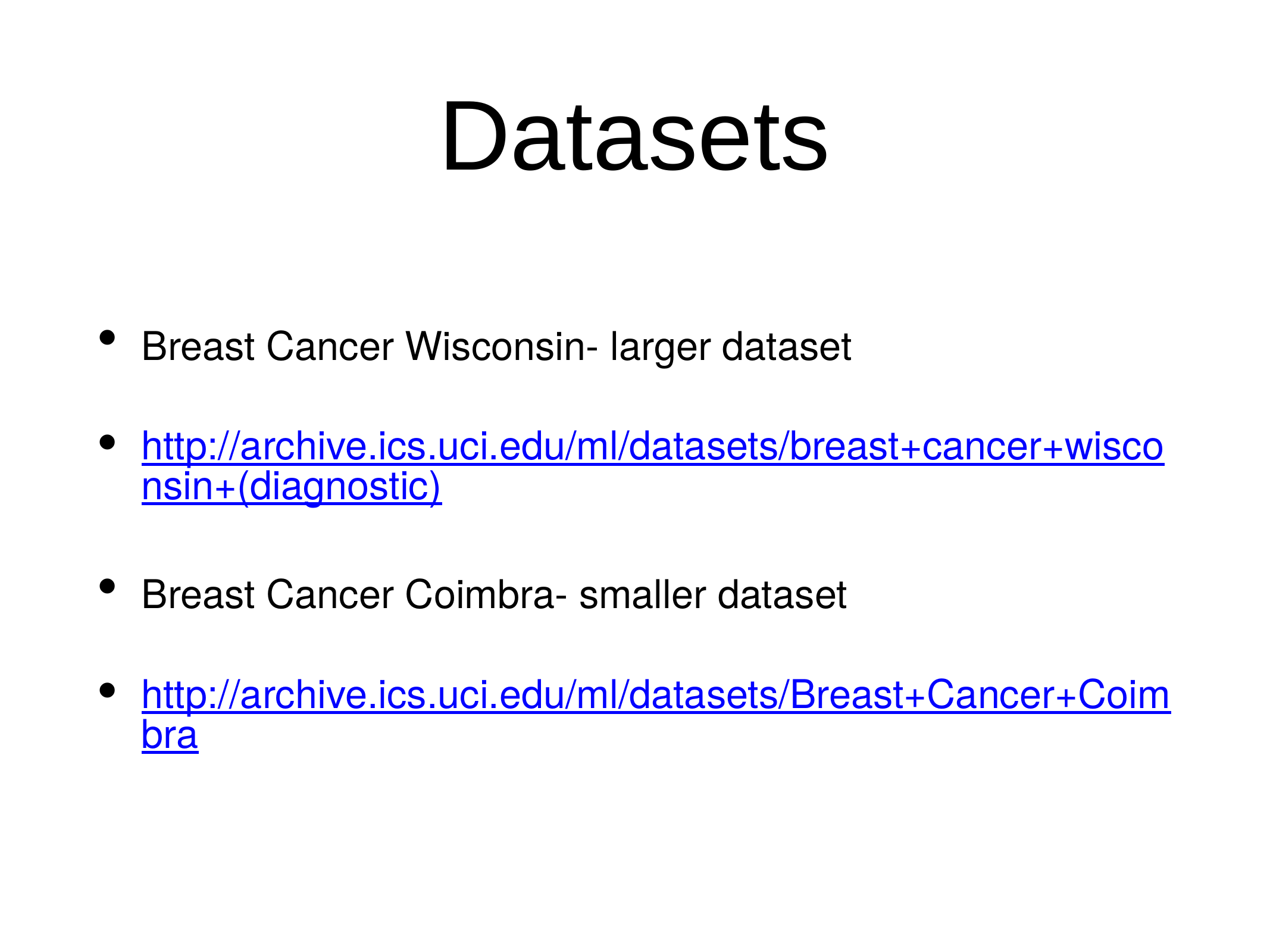

Datasets
Breast Cancer Wisconsin- larger dataset
http://archive.ics.uci.edu/ml/datasets/breast+cancer+wisconsin+(diagnostic)
Breast Cancer Coimbra- smaller dataset
http://archive.ics.uci.edu/ml/datasets/Breast+Cancer+Coimbra